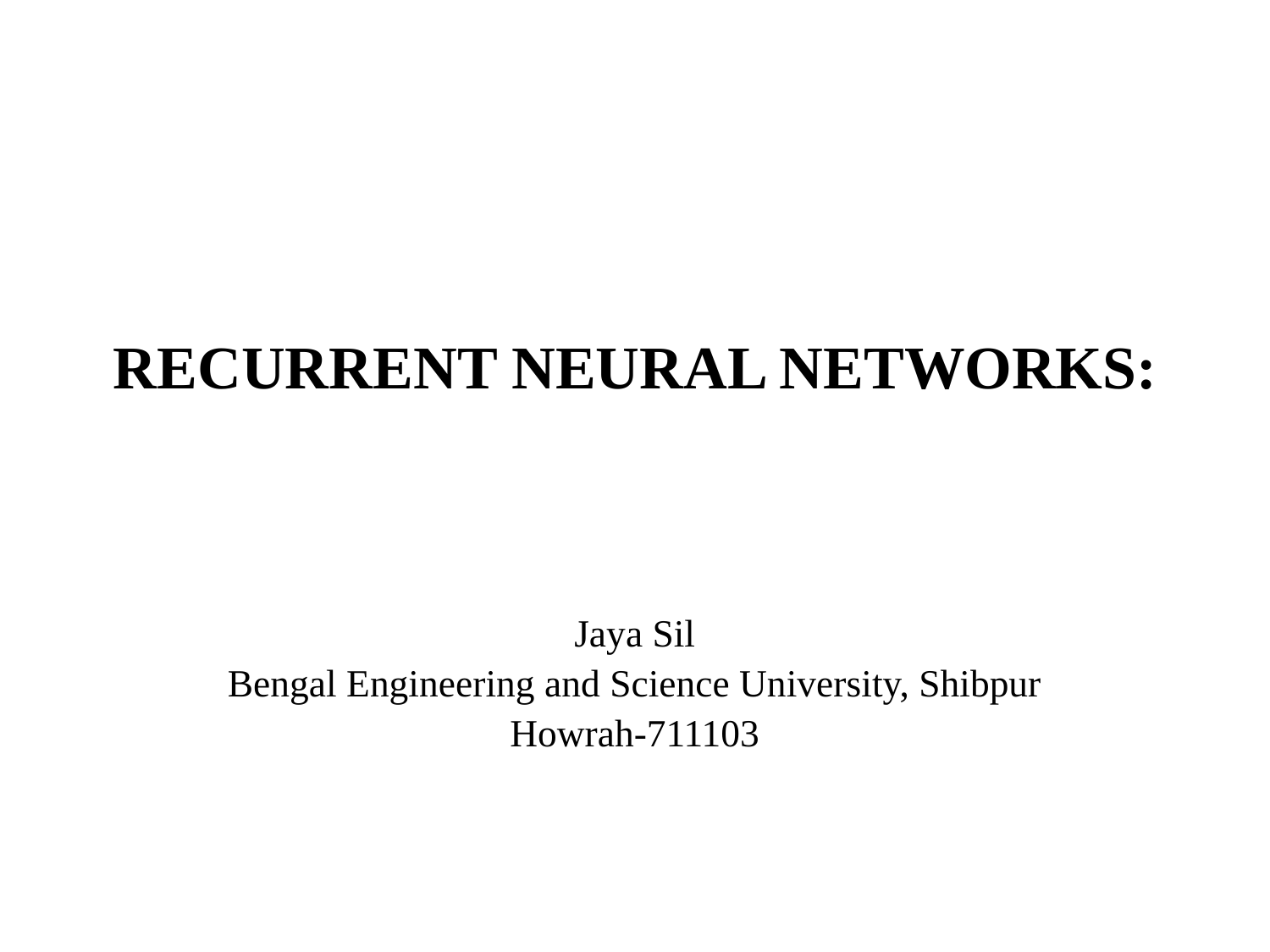

RECURRENT NEURAL NETWORKS:
Jaya Sil
Bengal Engineering and Science University, Shibpur
Howrah-711103